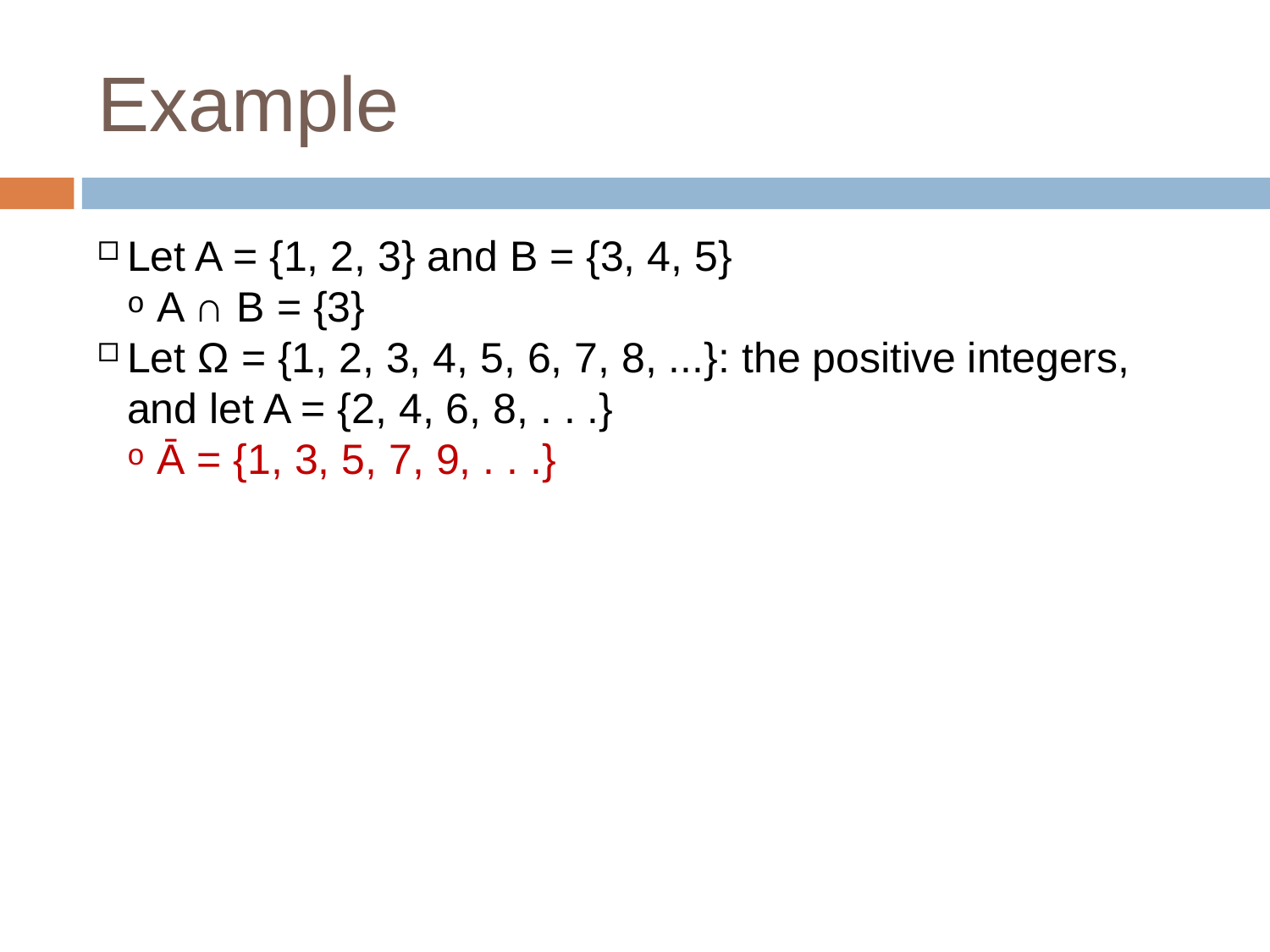

Example

Let A = {1, 2, 3} and B = {3, 4, 5}
A ∩ B = {3}
Let Ω = {1, 2, 3, 4, 5, 6, 7, 8, ...}: the positive integers, and let A = {2, 4, 6, 8, . . .}
Ā = {1, 3, 5, 7, 9, . . .}